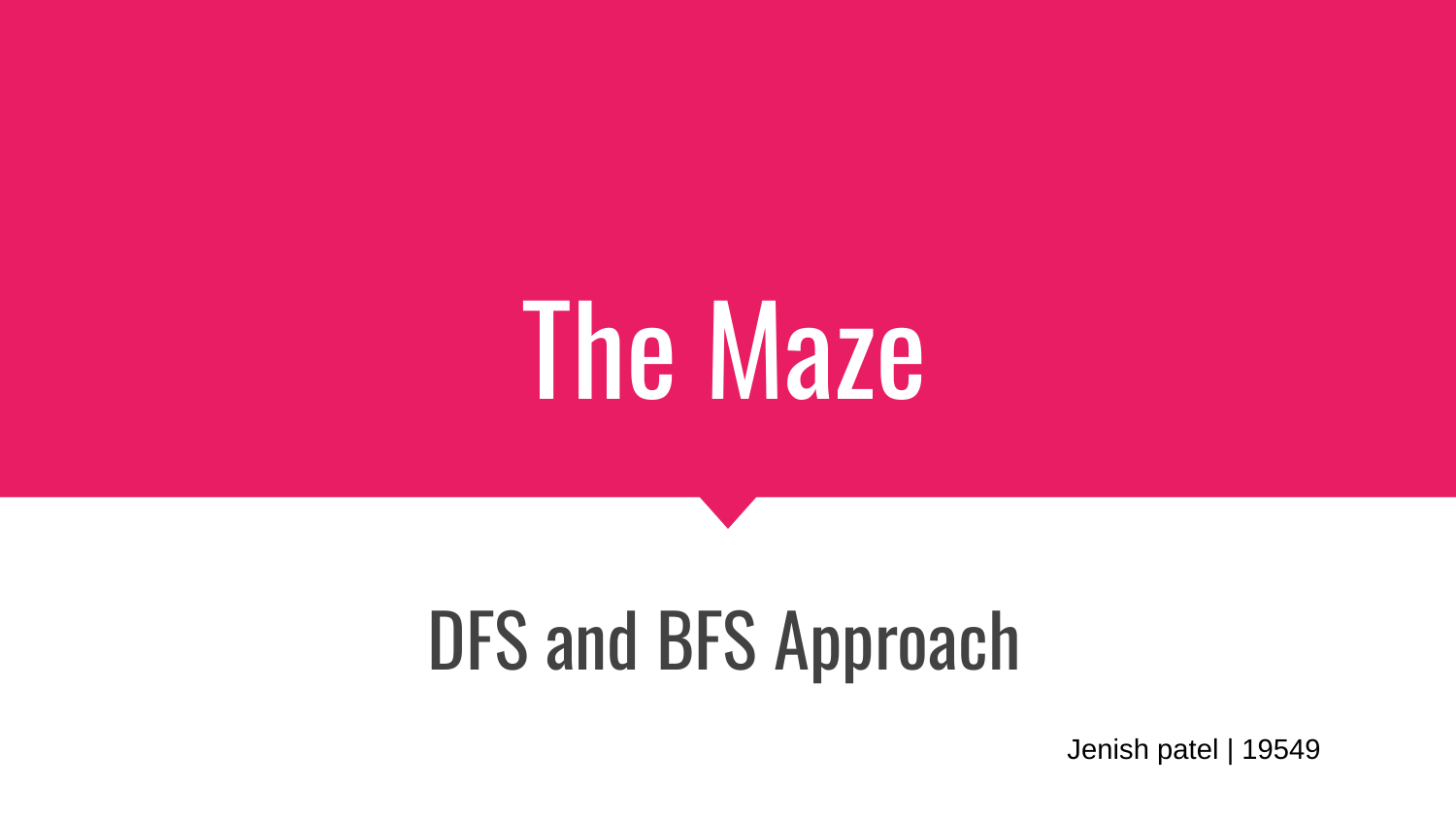

# The Maze
DFS and BFS Approach
Jenish patel | 19549